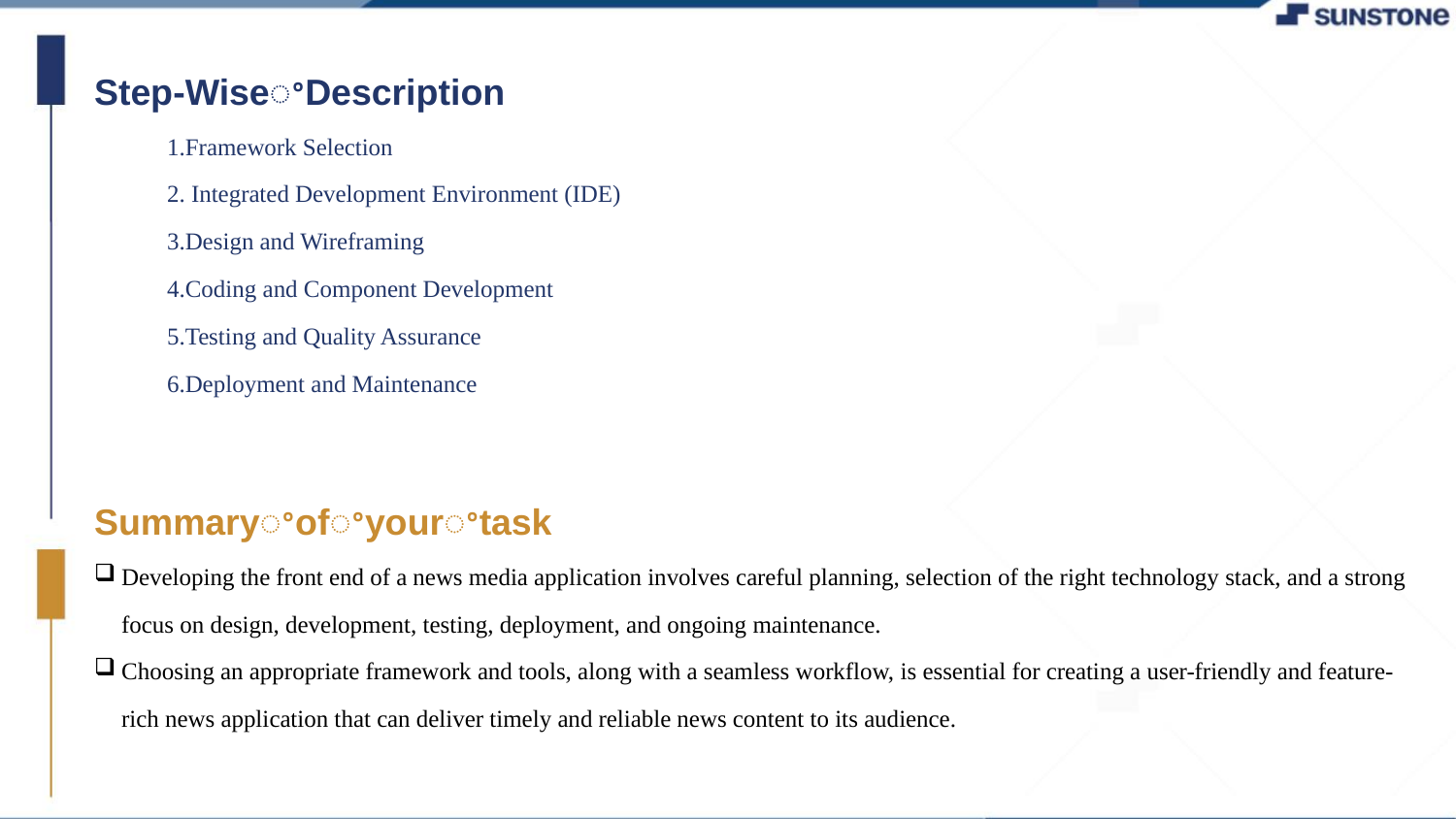

Step-WiseꢀDescription
1.Framework Selection
2. Integrated Development Environment (IDE)
3.Design and Wireframing
4.Coding and Component Development
5.Testing and Quality Assurance
6.Deployment and Maintenance

Summaryꢀofꢀyourꢀtask
Developing the front end of a news media application involves careful planning, selection of the right technology stack, and a strong focus on design, development, testing, deployment, and ongoing maintenance.
Choosing an appropriate framework and tools, along with a seamless workflow, is essential for creating a user-friendly and feature-rich news application that can deliver timely and reliable news content to its audience.